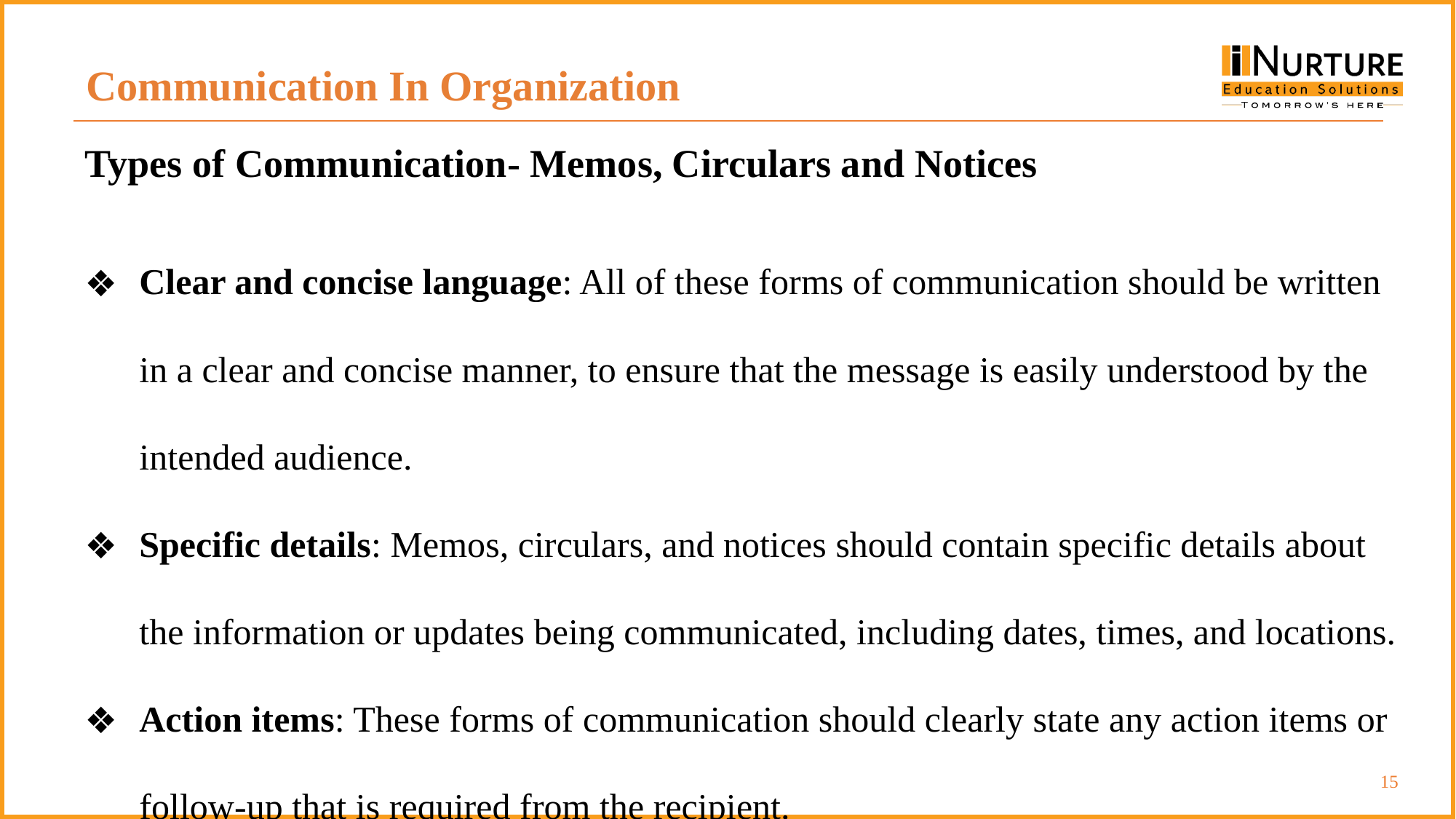

Communication In Organization
Types of Communication- Memos, Circulars and Notices
Clear and concise language: All of these forms of communication should be written in a clear and concise manner, to ensure that the message is easily understood by the intended audience.
Specific details: Memos, circulars, and notices should contain specific details about the information or updates being communicated, including dates, times, and locations.
Action items: These forms of communication should clearly state any action items or follow-up that is required from the recipient.
15